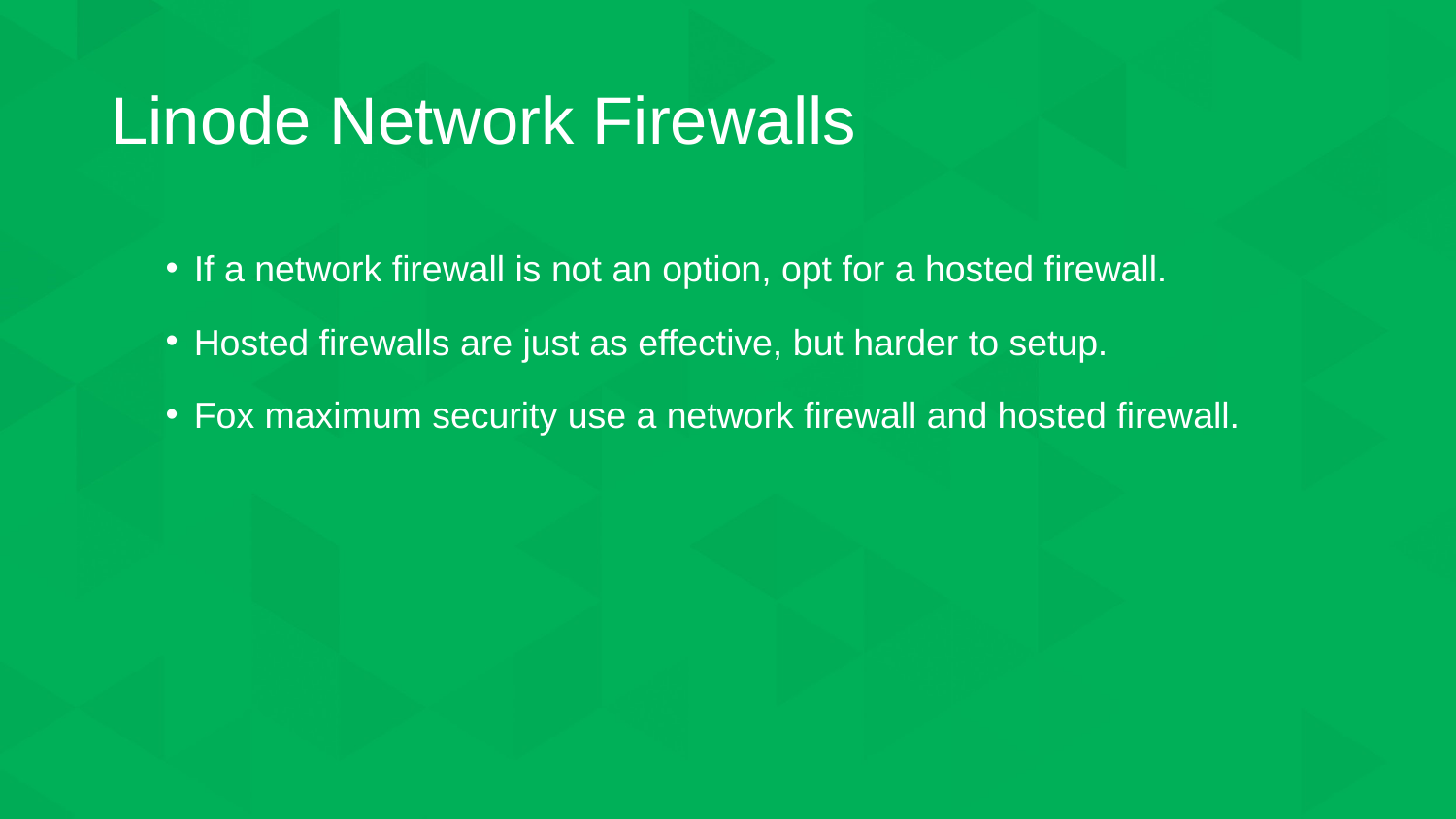

# Linode Network Firewalls
If a network firewall is not an option, opt for a hosted firewall.
Hosted firewalls are just as effective, but harder to setup.
Fox maximum security use a network firewall and hosted firewall.